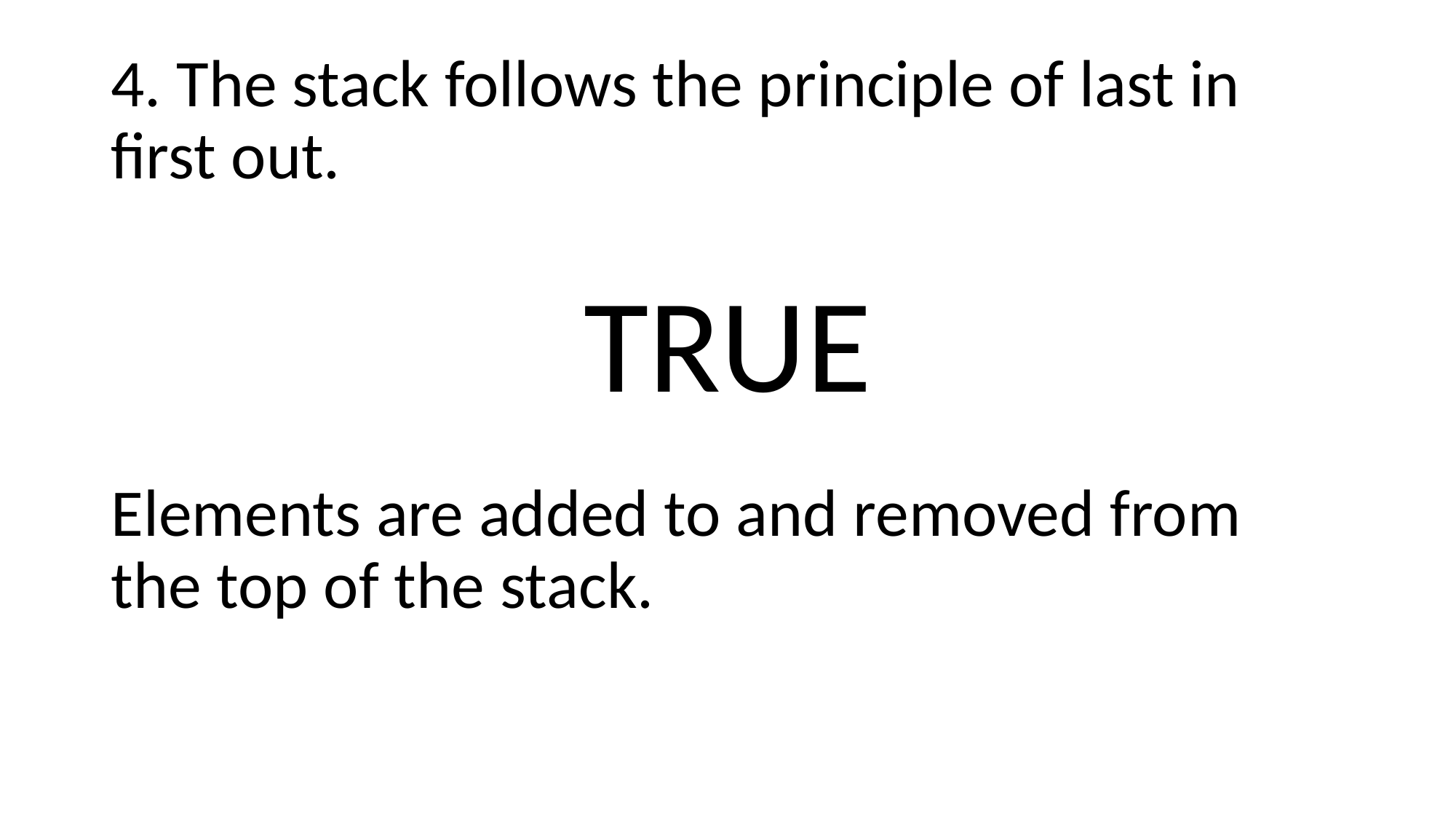

4. The stack follows the principle of last in first out.
TRUE
Elements are added to and removed from the top of the stack.